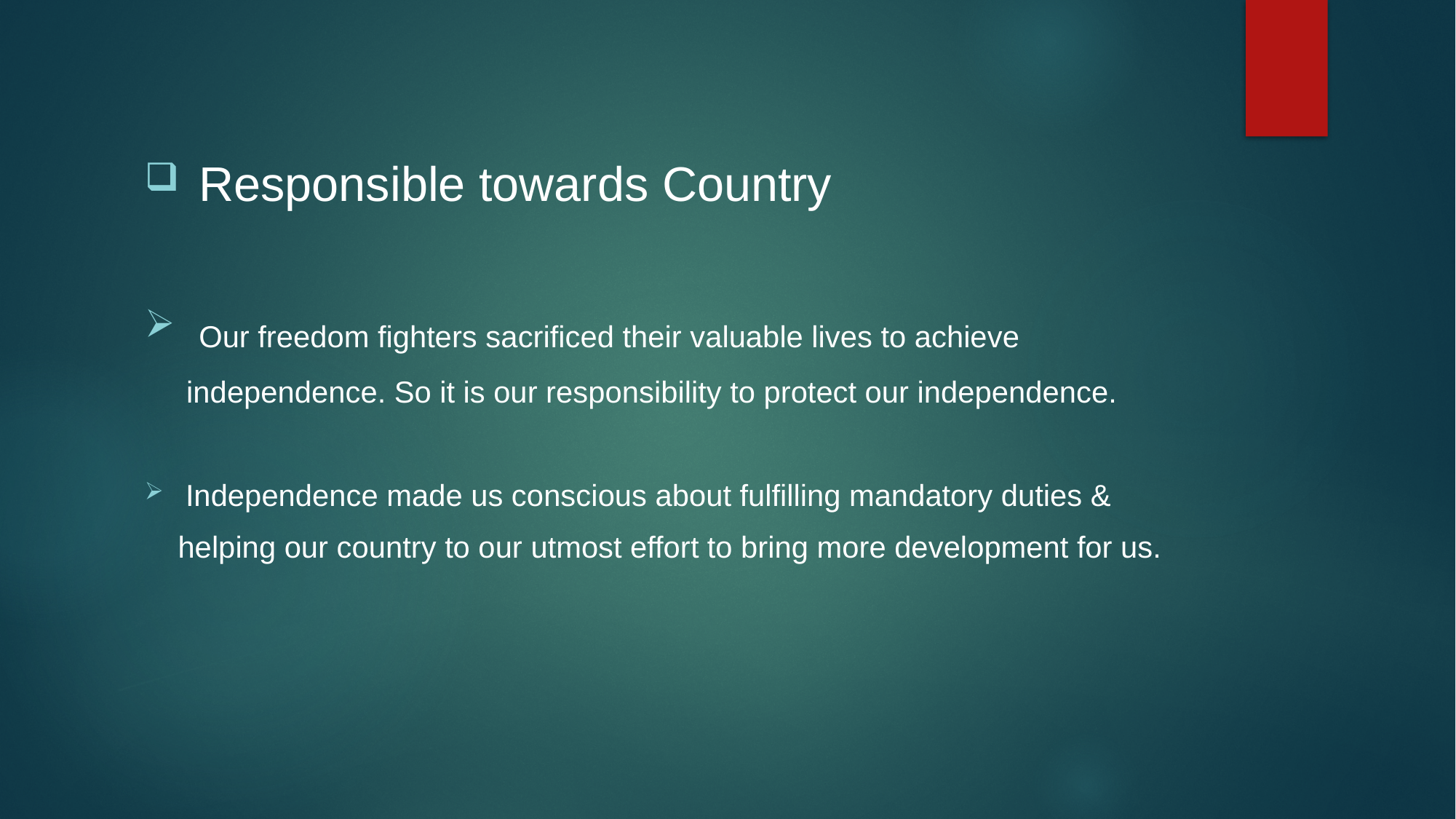

Responsible towards Country

 Our freedom fighters sacrificed their valuable lives to achieve
     independence. So it is our responsibility to protect our independence.

Independence made us conscious about fulfilling mandatory duties &
    helping our country to our utmost effort to bring more development for us.